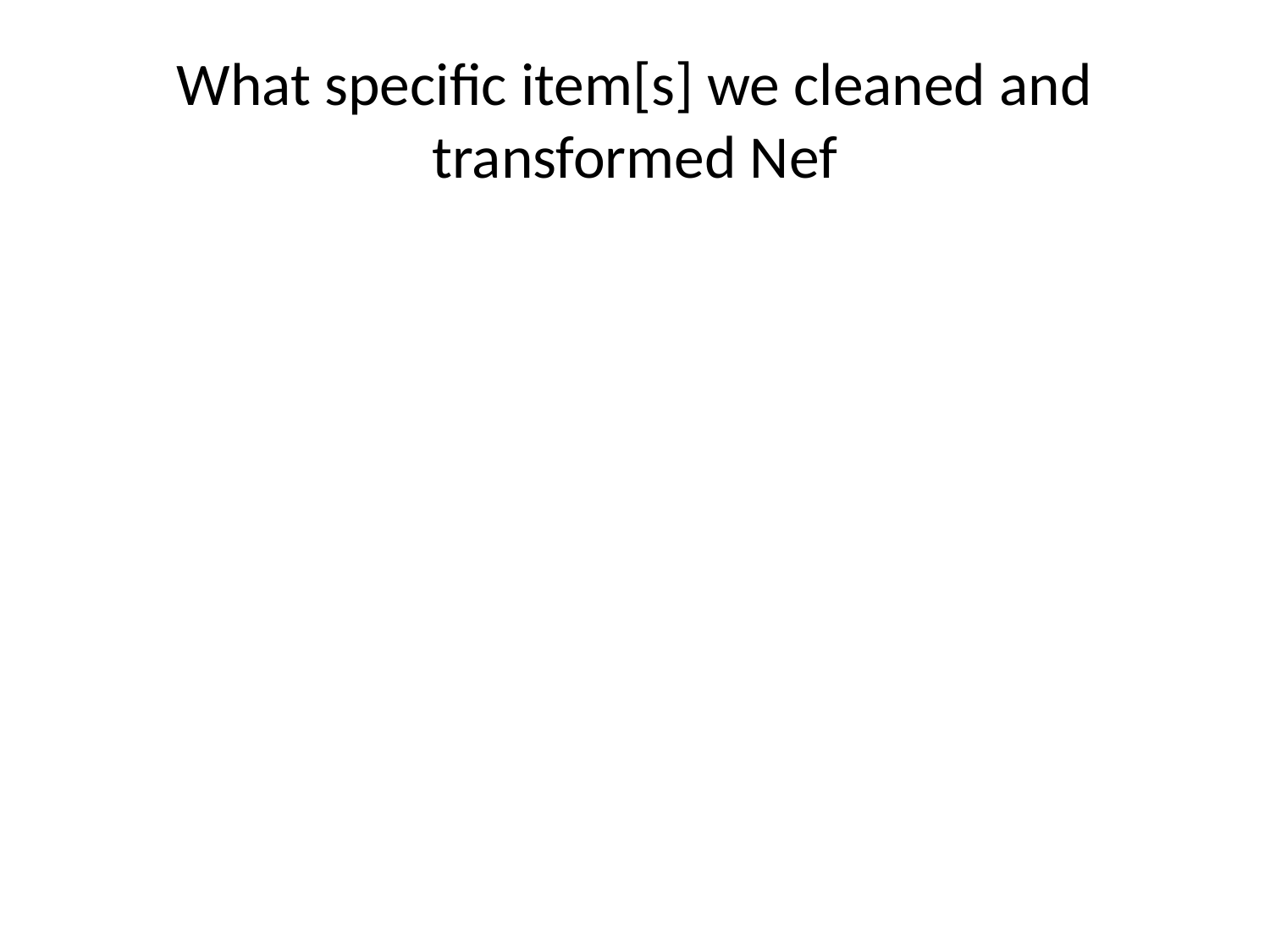

# What specific item[s] we cleaned and transformed Nef